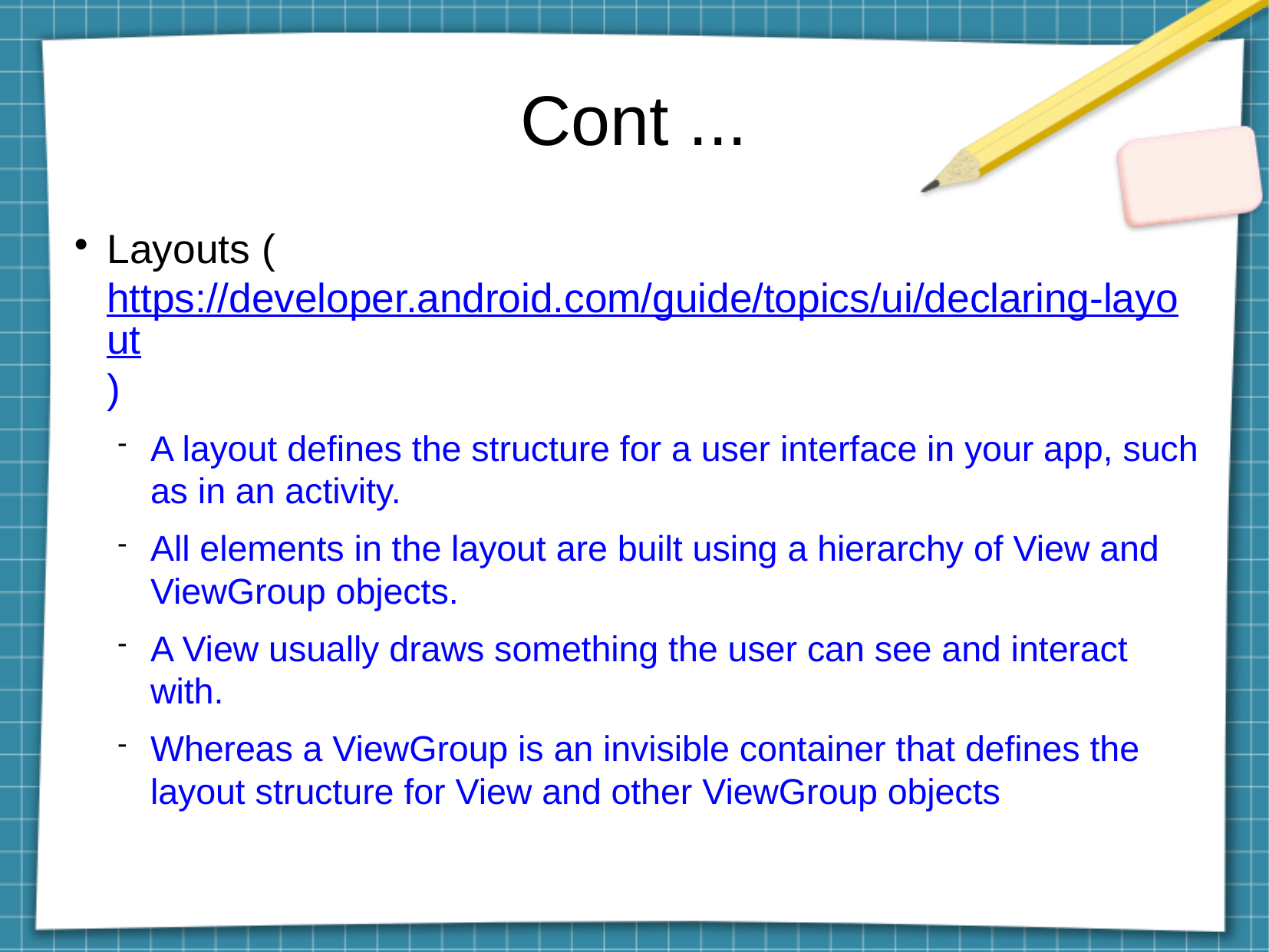

Cont ...
Layouts (https://developer.android.com/guide/topics/ui/declaring-layout)
A layout defines the structure for a user interface in your app, such as in an activity.
All elements in the layout are built using a hierarchy of View and ViewGroup objects.
A View usually draws something the user can see and interact with.
Whereas a ViewGroup is an invisible container that defines the layout structure for View and other ViewGroup objects